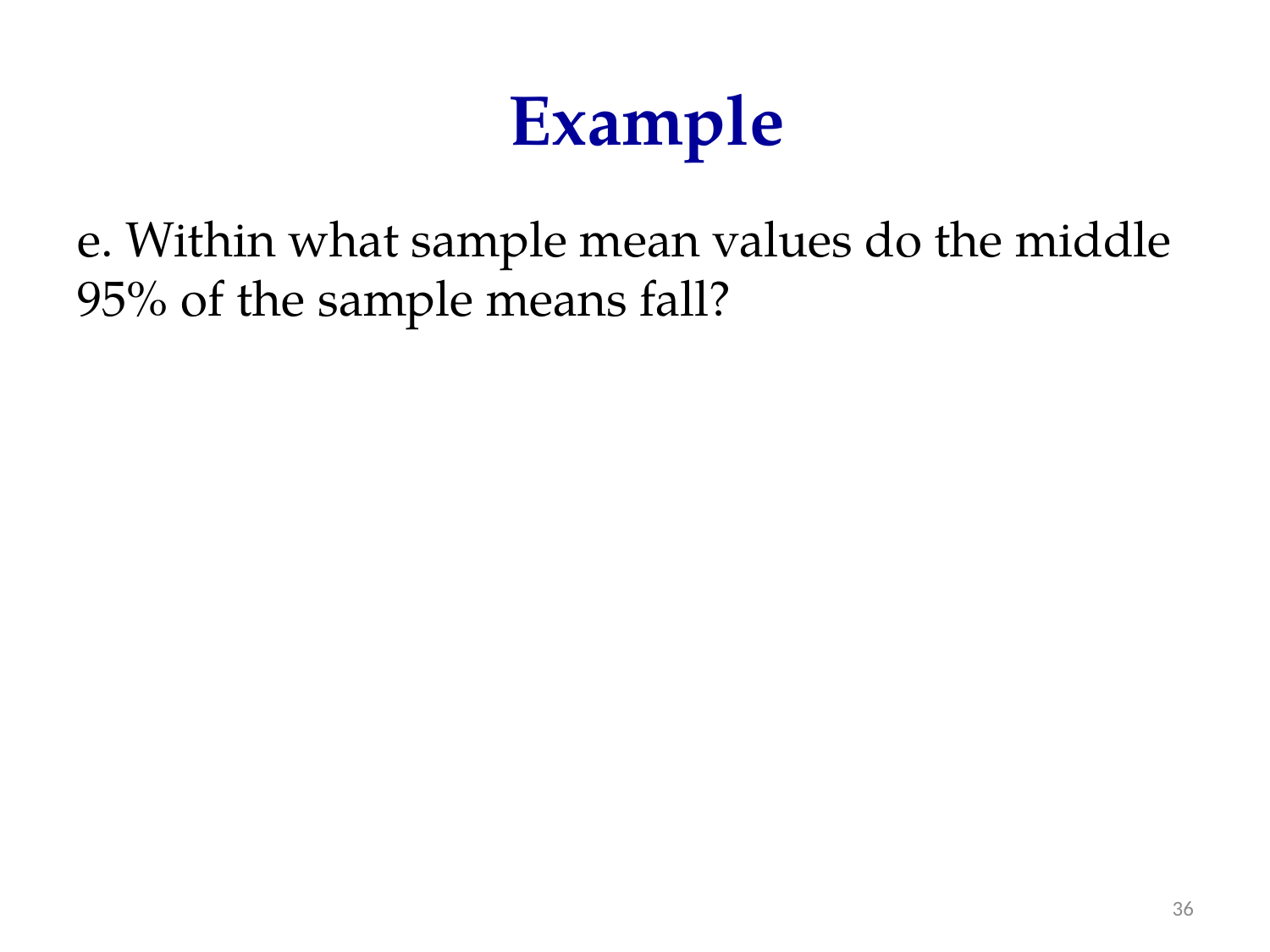

Example
e. Within what sample mean values do the middle 95% of the sample means fall?

36